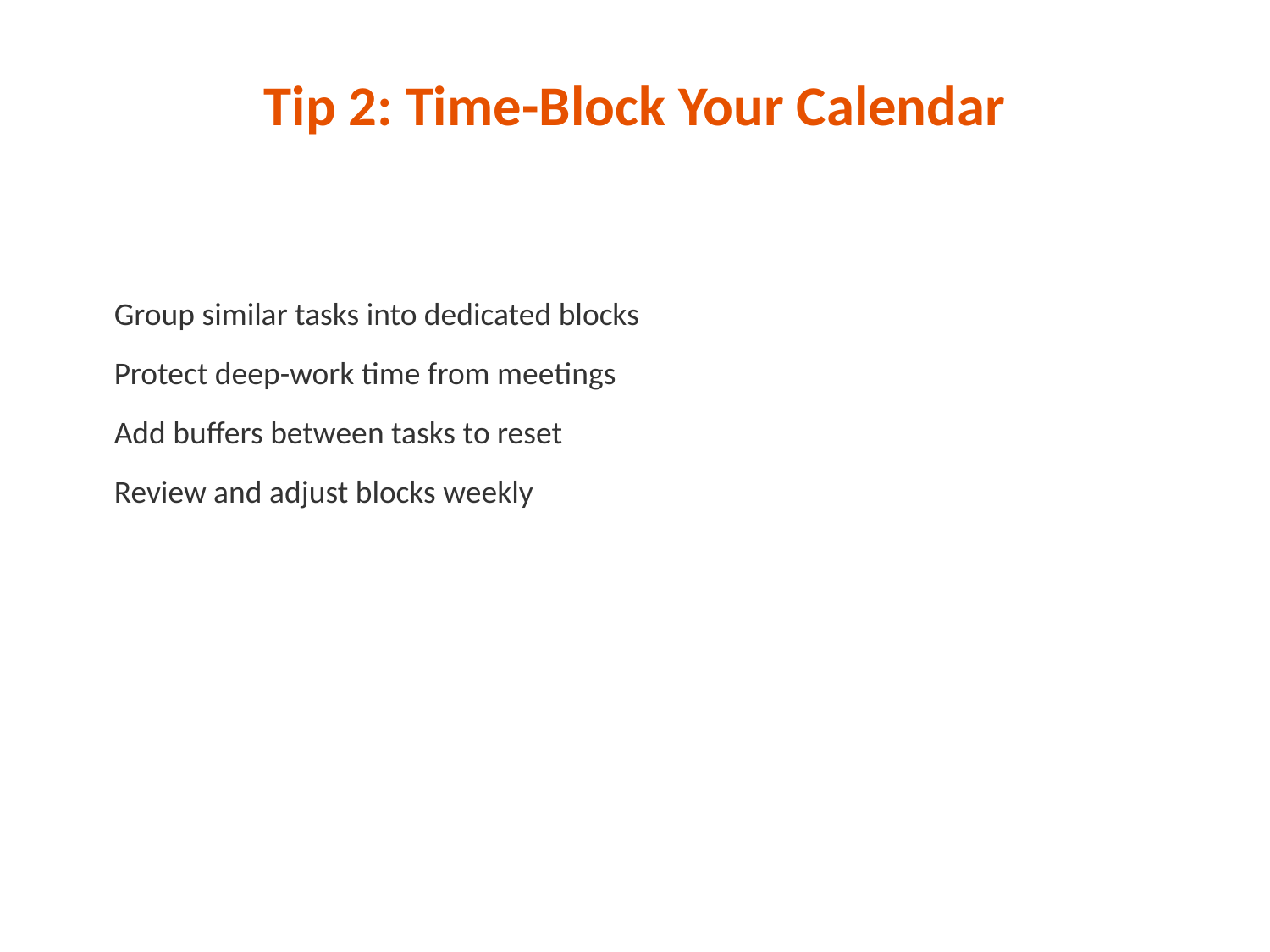

Tip 2: Time-Block Your Calendar

Group similar tasks into dedicated blocks
Protect deep-work time from meetings
Add buffers between tasks to reset
Review and adjust blocks weekly